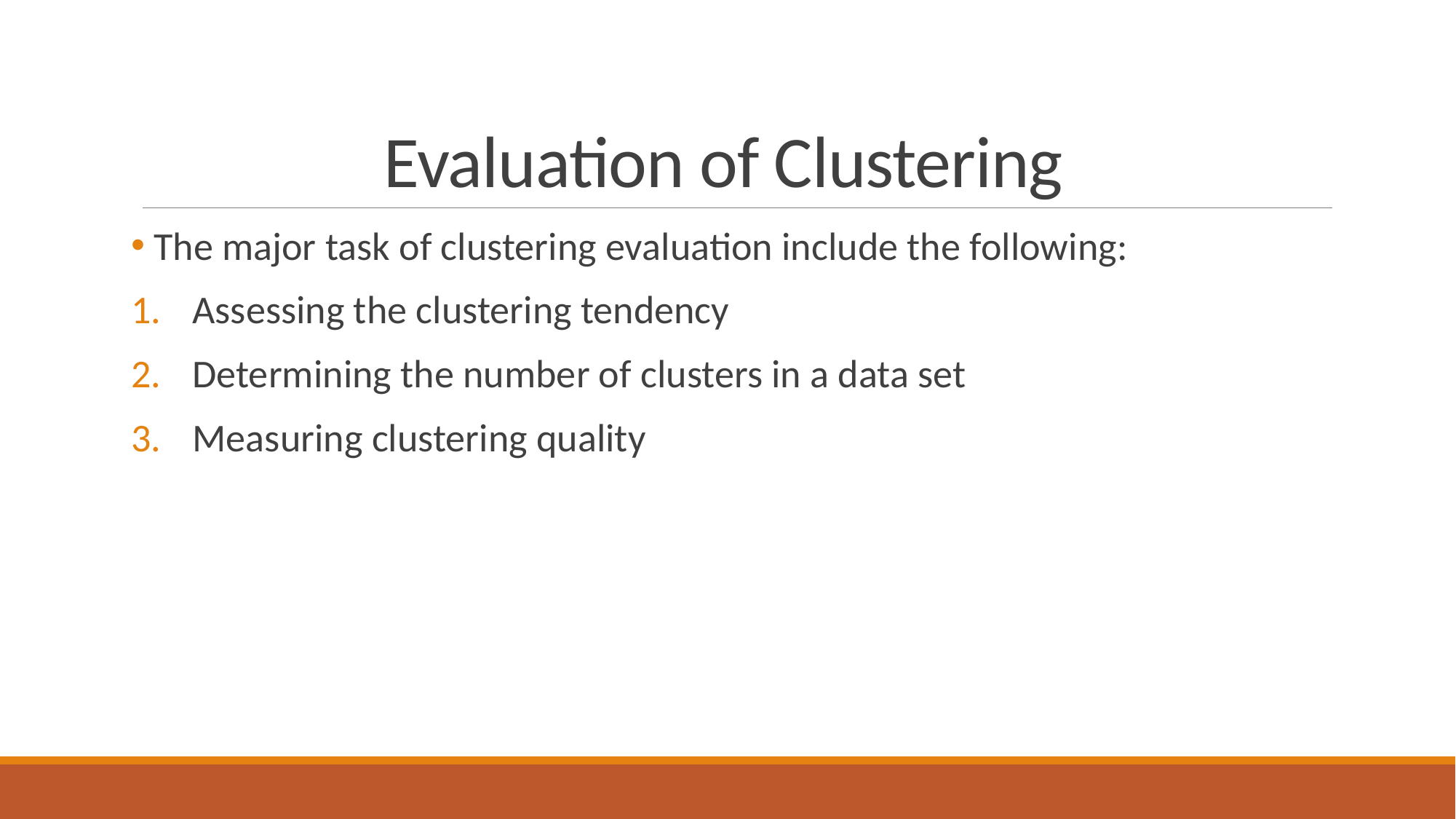

# Evaluation of Clustering
 The major task of clustering evaluation include the following:
Assessing the clustering tendency
Determining the number of clusters in a data set
Measuring clustering quality